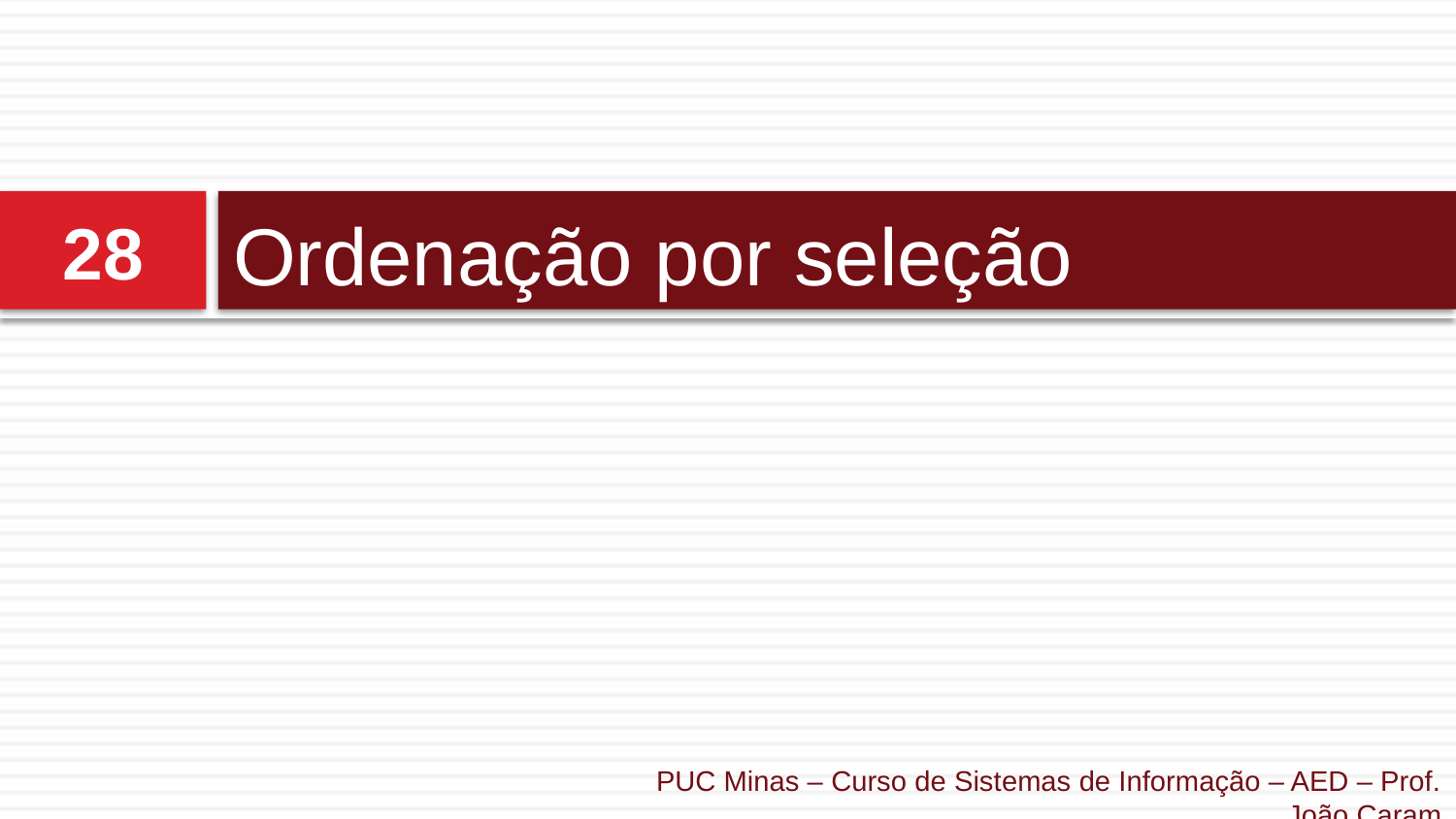

# Ordenação por seleção
28

PUC Minas – Curso de Sistemas de Informação – AED – Prof. João Caram